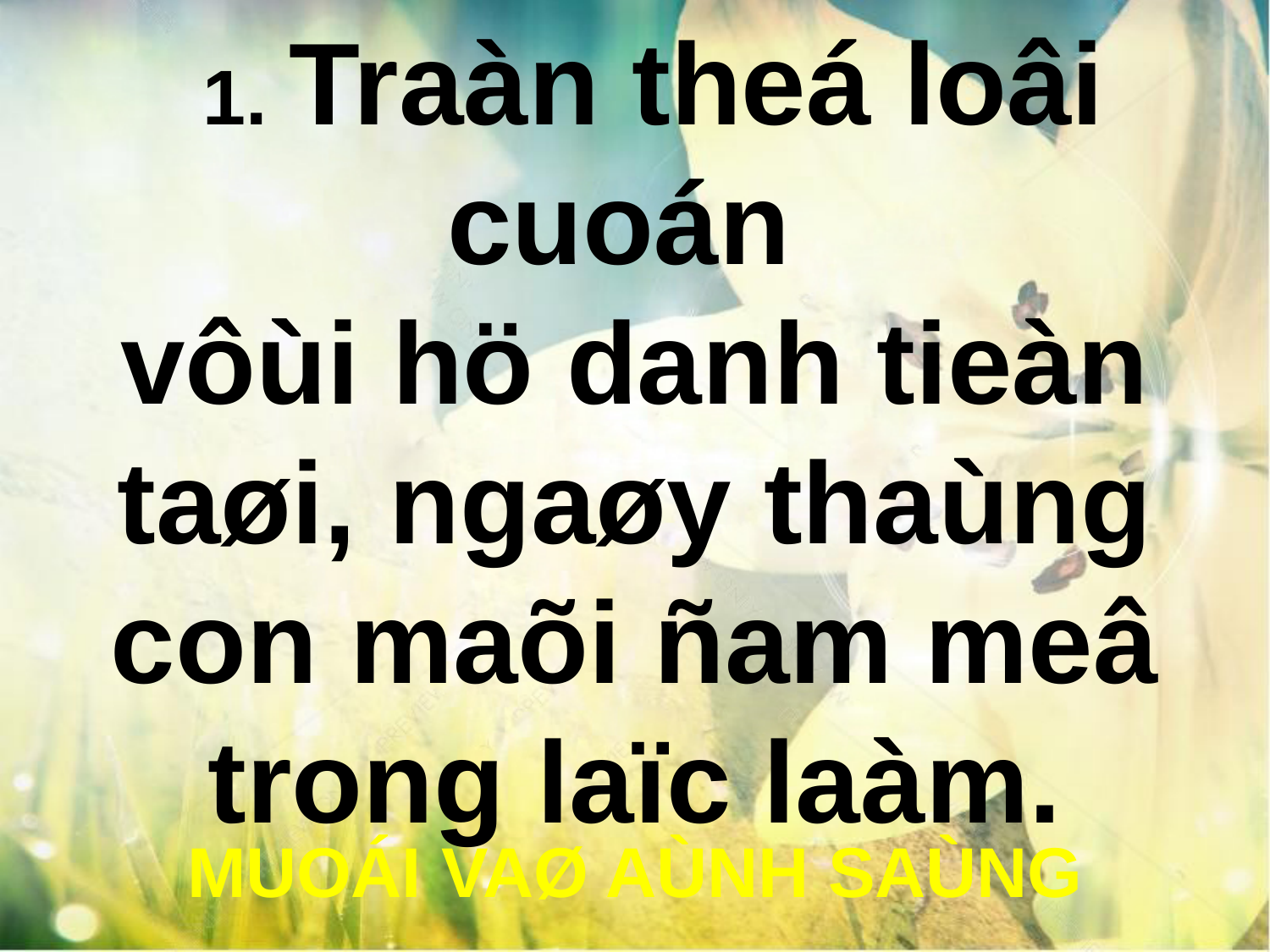

1. Traàn theá loâi cuoán
vôùi hö danh tieàn taøi, ngaøy thaùng con maõi ñam meâ trong laïc laàm.
MUOÁI VAØ AÙNH SAÙNG